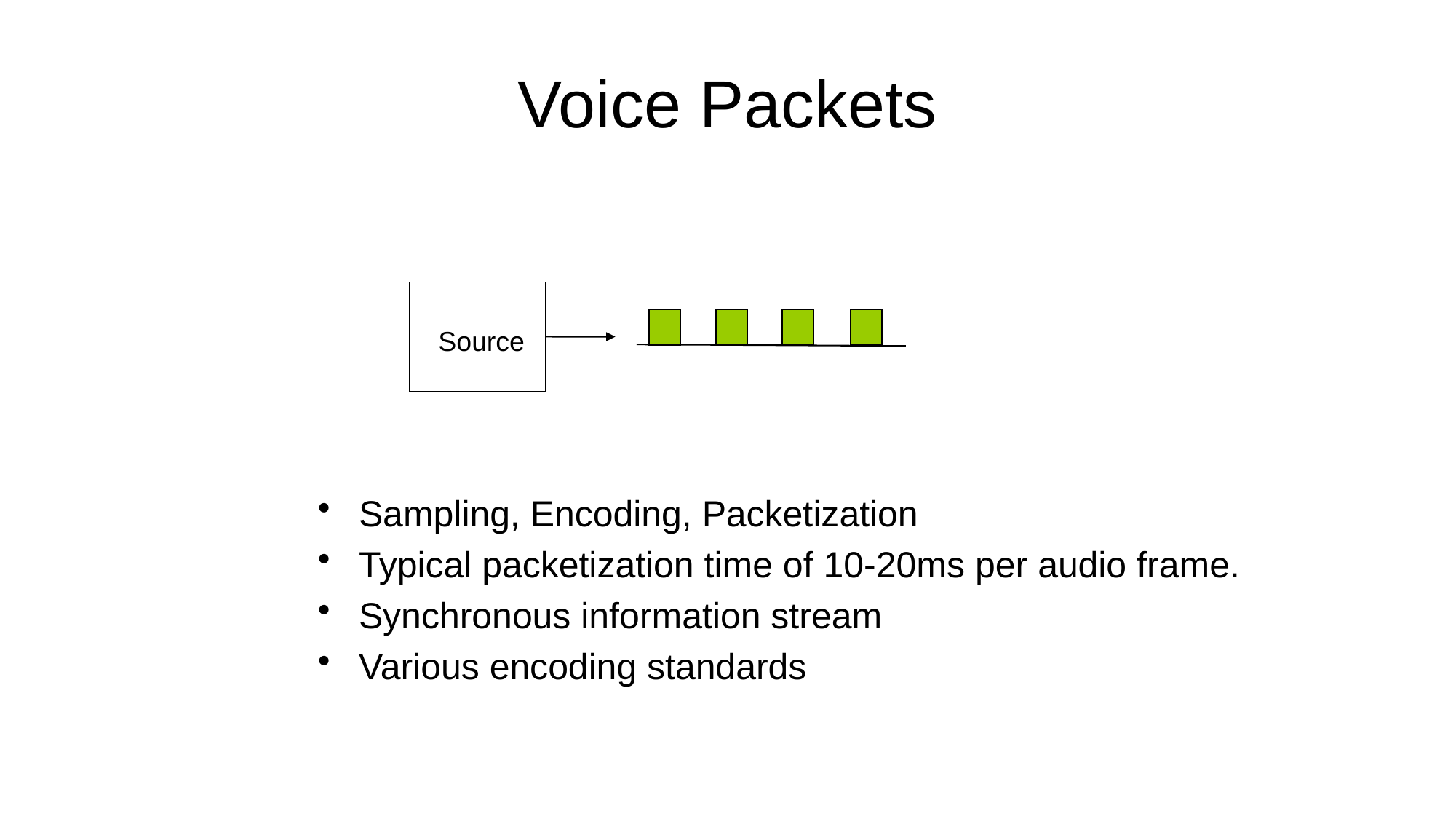

# Voice Packets

Source

Sampling, Encoding, Packetization
Typical packetization time of 10-20ms per audio frame.
Synchronous information stream
Various encoding standards